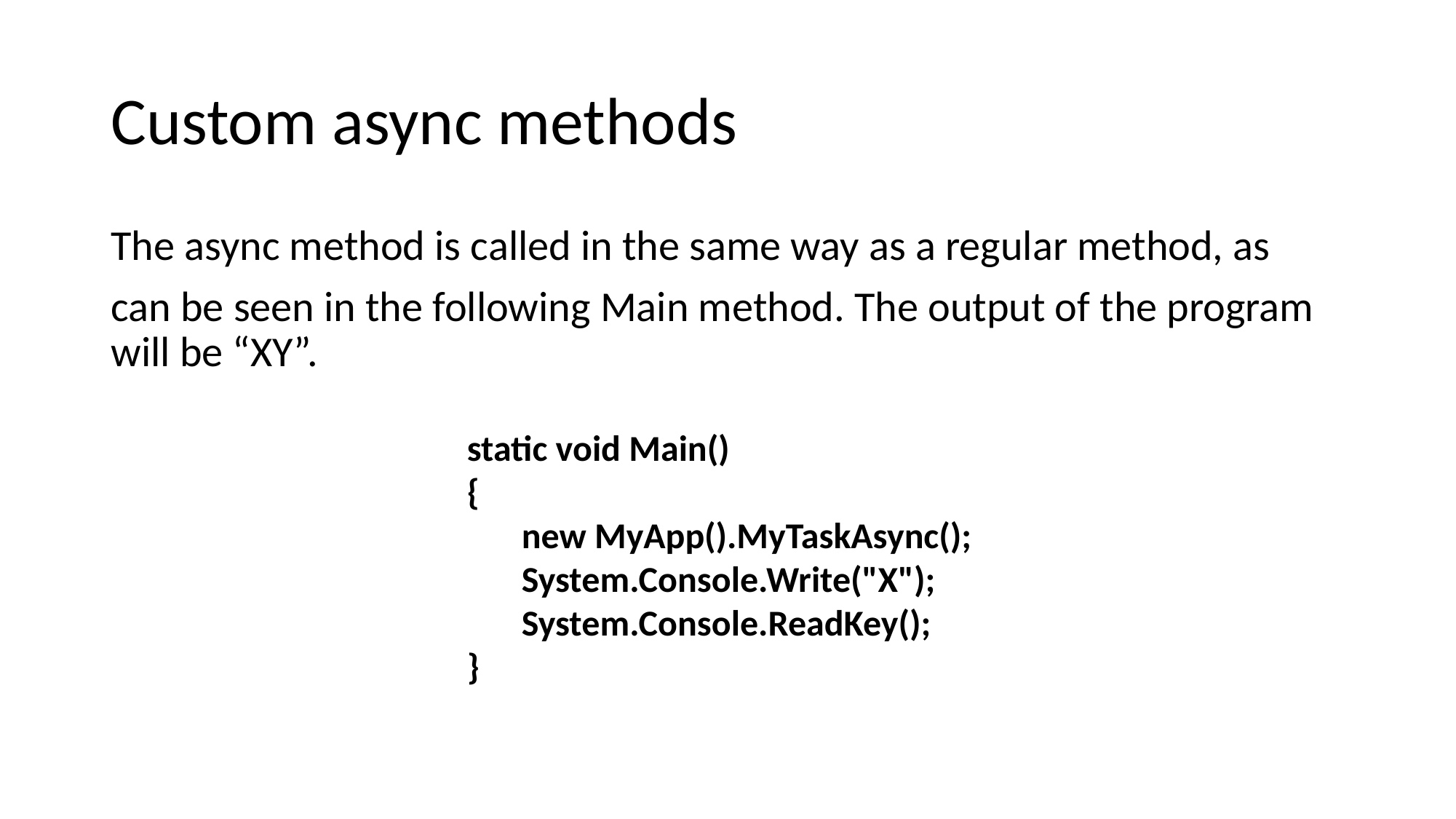

# Custom async methods
The async method is called in the same way as a regular method, as
can be seen in the following Main method. The output of the program will be “XY”.

static void Main()
{
new MyApp().MyTaskAsync();
System.Console.Write("X");
System.Console.ReadKey();
}